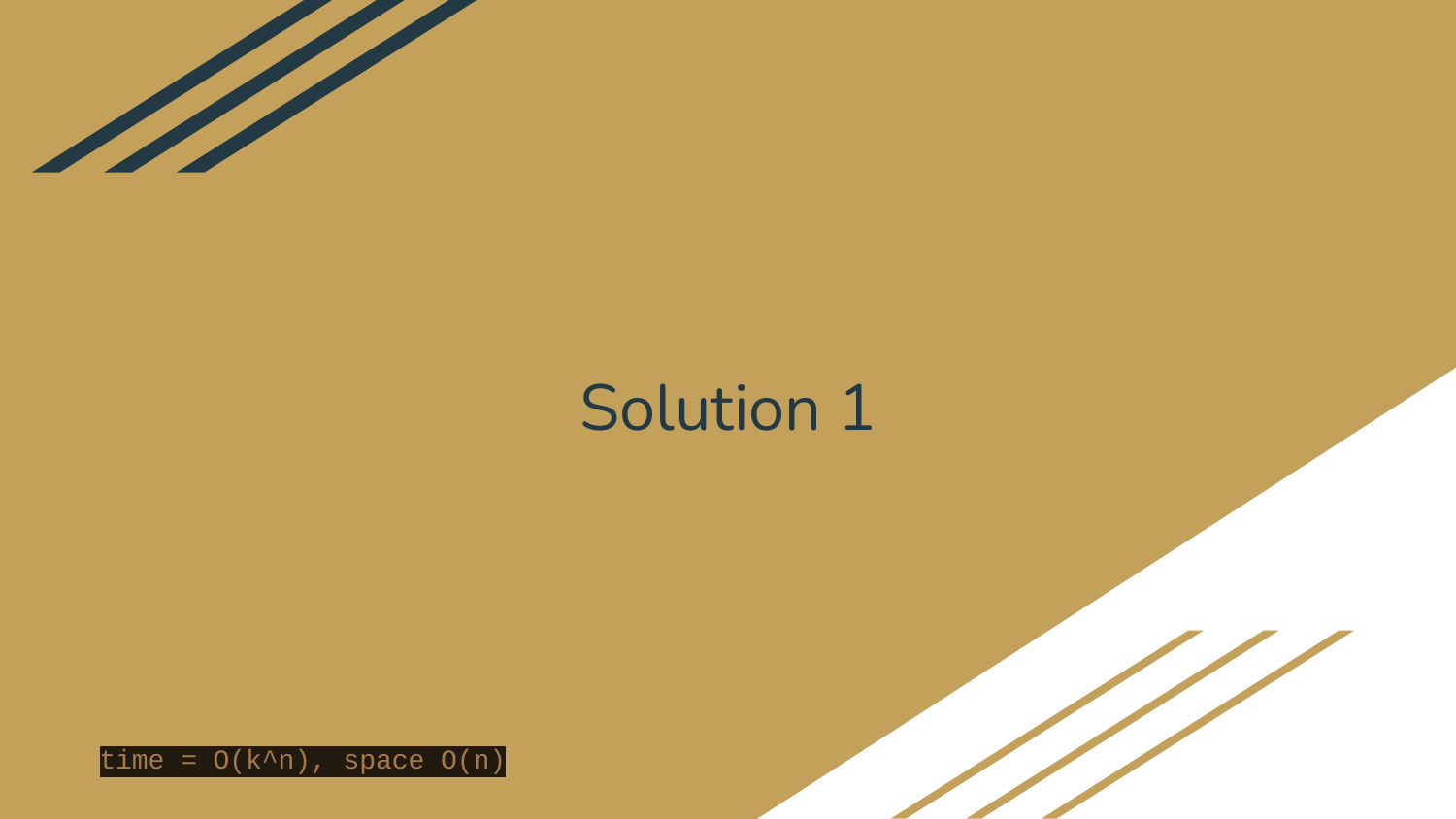

# Solution 1
time = O(k^n), space O(n)